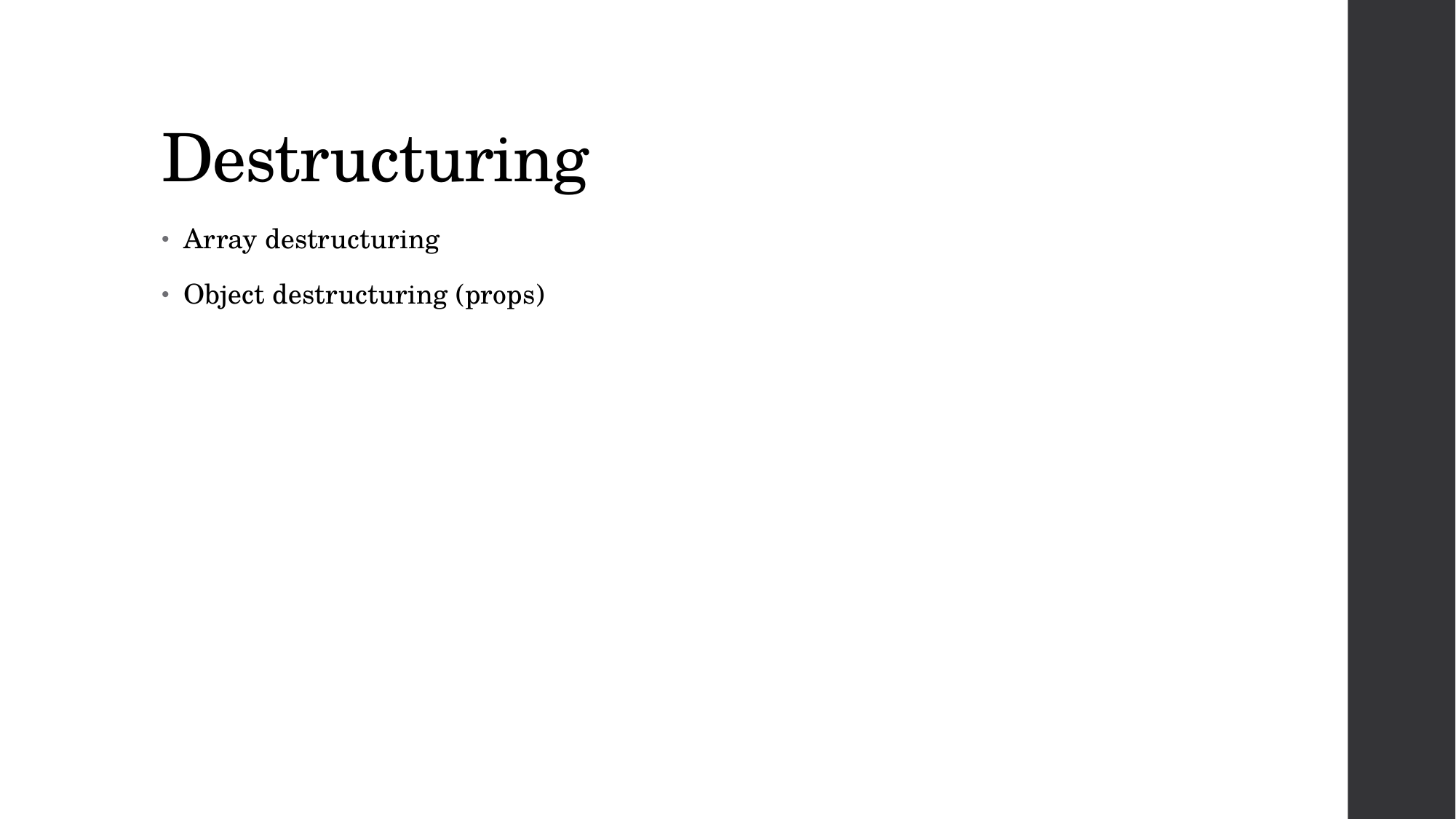

# Destructuring
Array destructuring
Object destructuring (props)